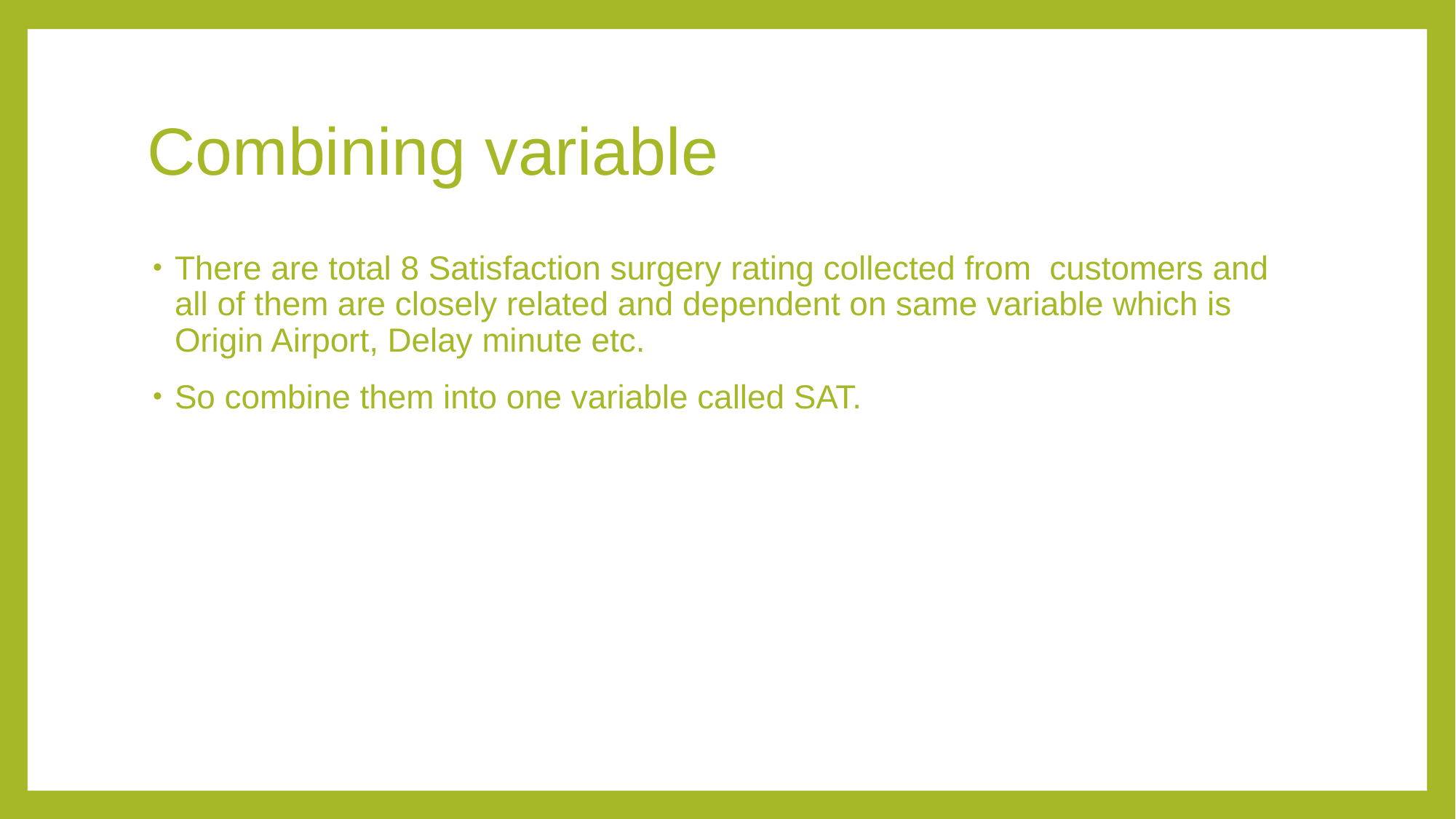

# Combining variable
There are total 8 Satisfaction surgery rating collected from  customers and all of them are closely related and dependent on same variable which is Origin Airport, Delay minute etc.
So combine them into one variable called SAT.